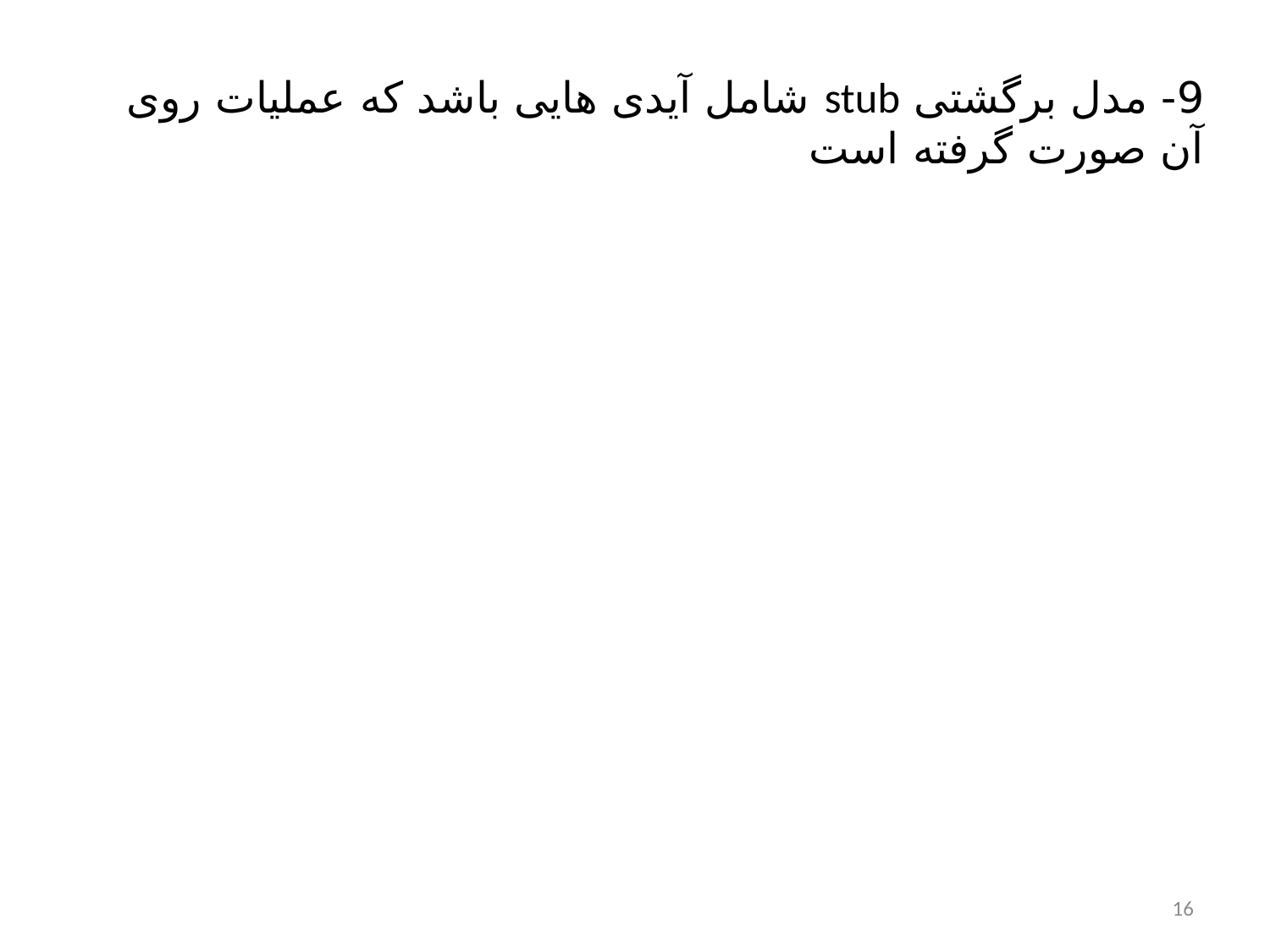

9- مدل برگشتی stub شامل آیدی هایی باشد که عملیات روی آن صورت گرفته است
16